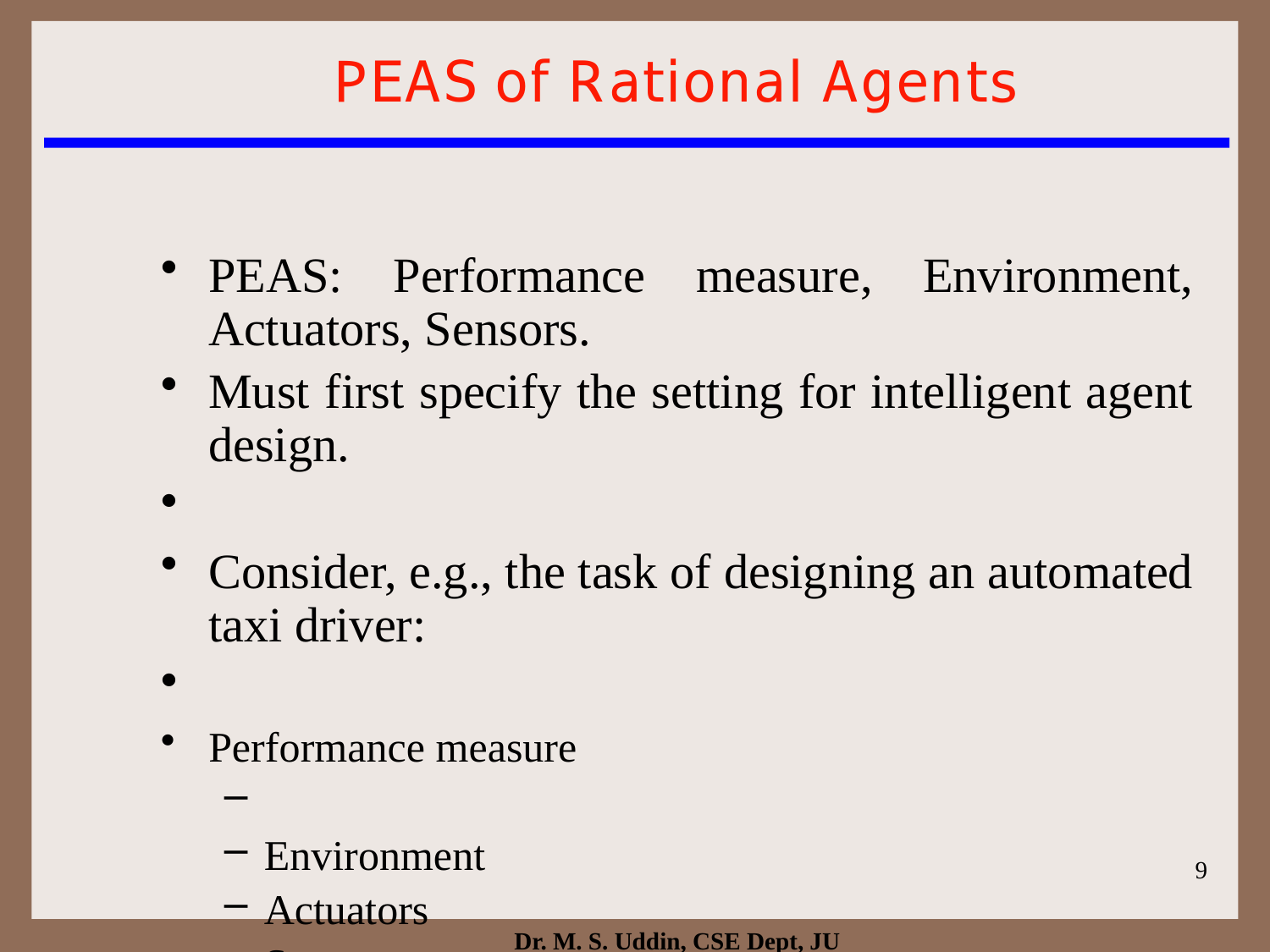

PEAS of Rational Agents
PEAS: Performance measure, Environment, Actuators, Sensors.
Must first specify the setting for intelligent agent design.

Consider, e.g., the task of designing an automated taxi driver:

Performance measure

Environment
Actuators
Sensors

9
Dr. M. S. Uddin, CSE Dept, JU